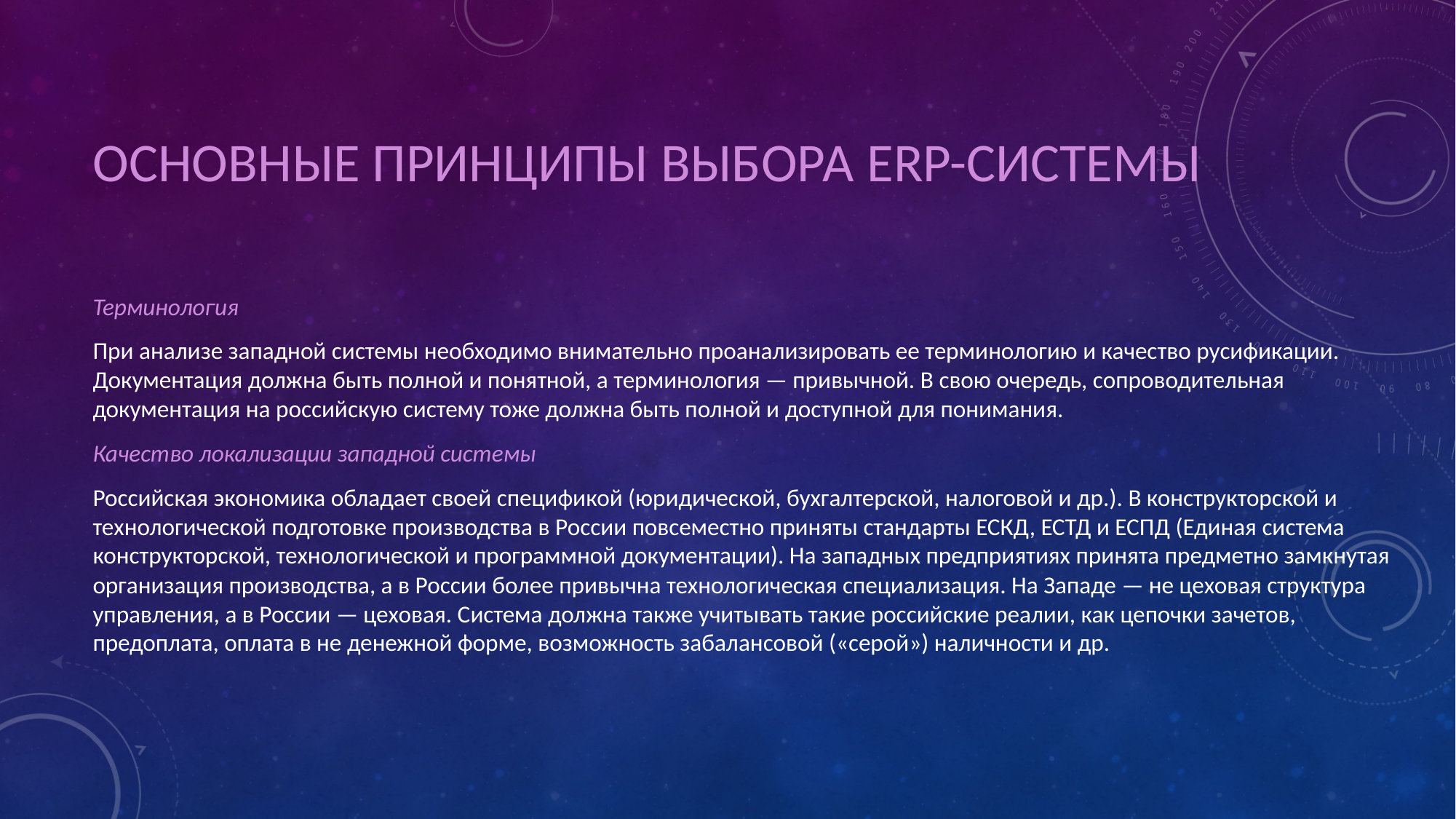

# Основные принципы выбора ERP-системы
Терминология
При анализе западной системы необходимо внимательно проанализировать ее терминологию и качество русификации. Документация должна быть полной и понятной, а терминология — привычной. В свою очередь, сопроводительная документация на российскую систему тоже должна быть полной и доступной для понимания.
Качество локализации западной системы
Российская экономика обладает своей спецификой (юридической, бухгалтерской, налоговой и др.). В конструкторской и технологической подготовке производства в России повсеместно приняты стандарты ЕСКД, ЕСТД и ЕСПД (Единая система конструкторской, технологической и программной документации). На западных предприятиях принята предметно замкнутая организация производства, а в России более привычна технологическая специализация. На Западе — не цеховая структура управления, а в России — цеховая. Система должна также учитывать такие российские реалии, как цепочки зачетов, предоплата, оплата в не денежной форме, возможность забалансовой («серой») наличности и др.